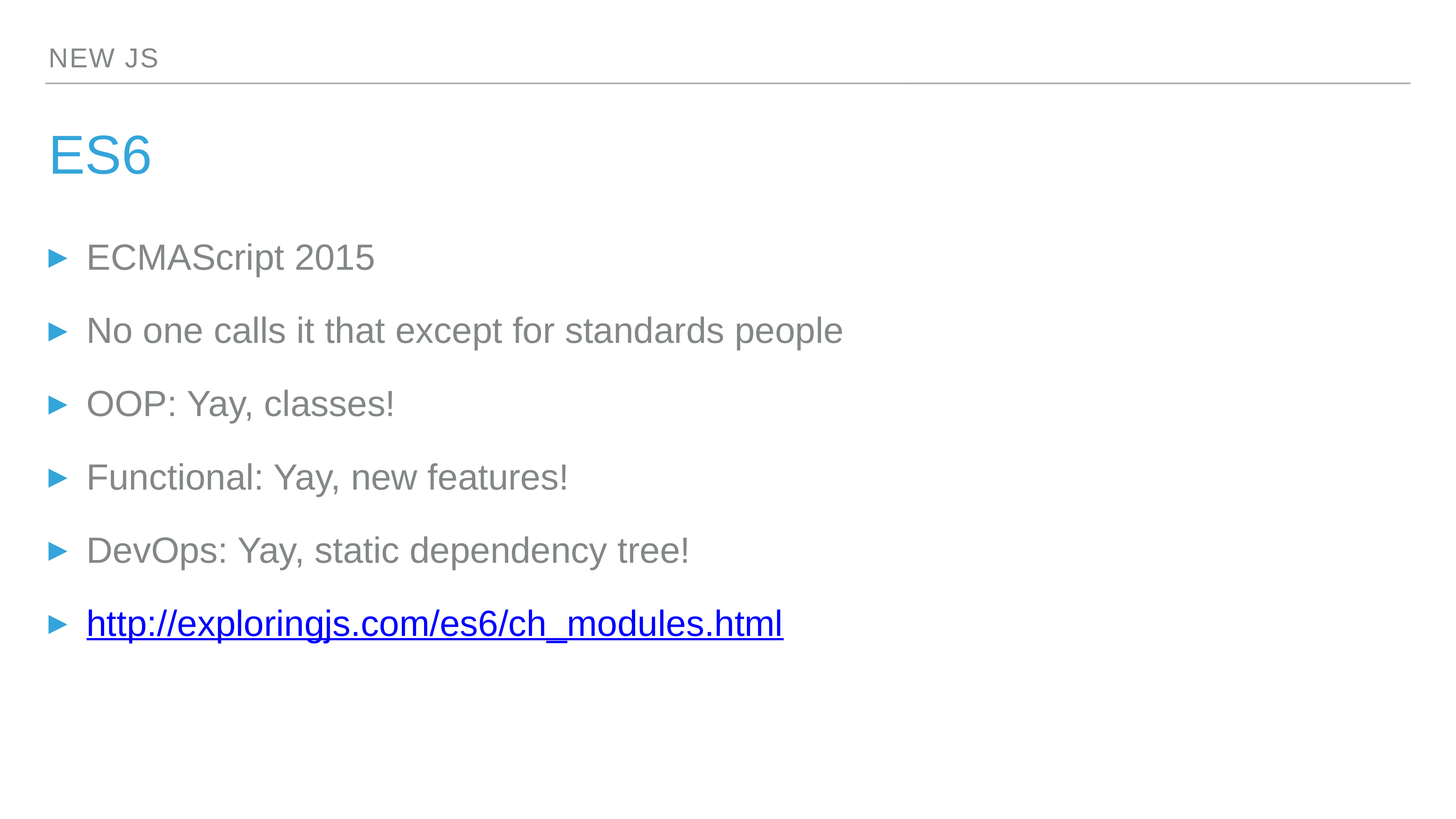

New JS
# ES6
ECMAScript 2015
No one calls it that except for standards people
OOP: Yay, classes!
Functional: Yay, new features!
DevOps: Yay, static dependency tree!
http://exploringjs.com/es6/ch_modules.html